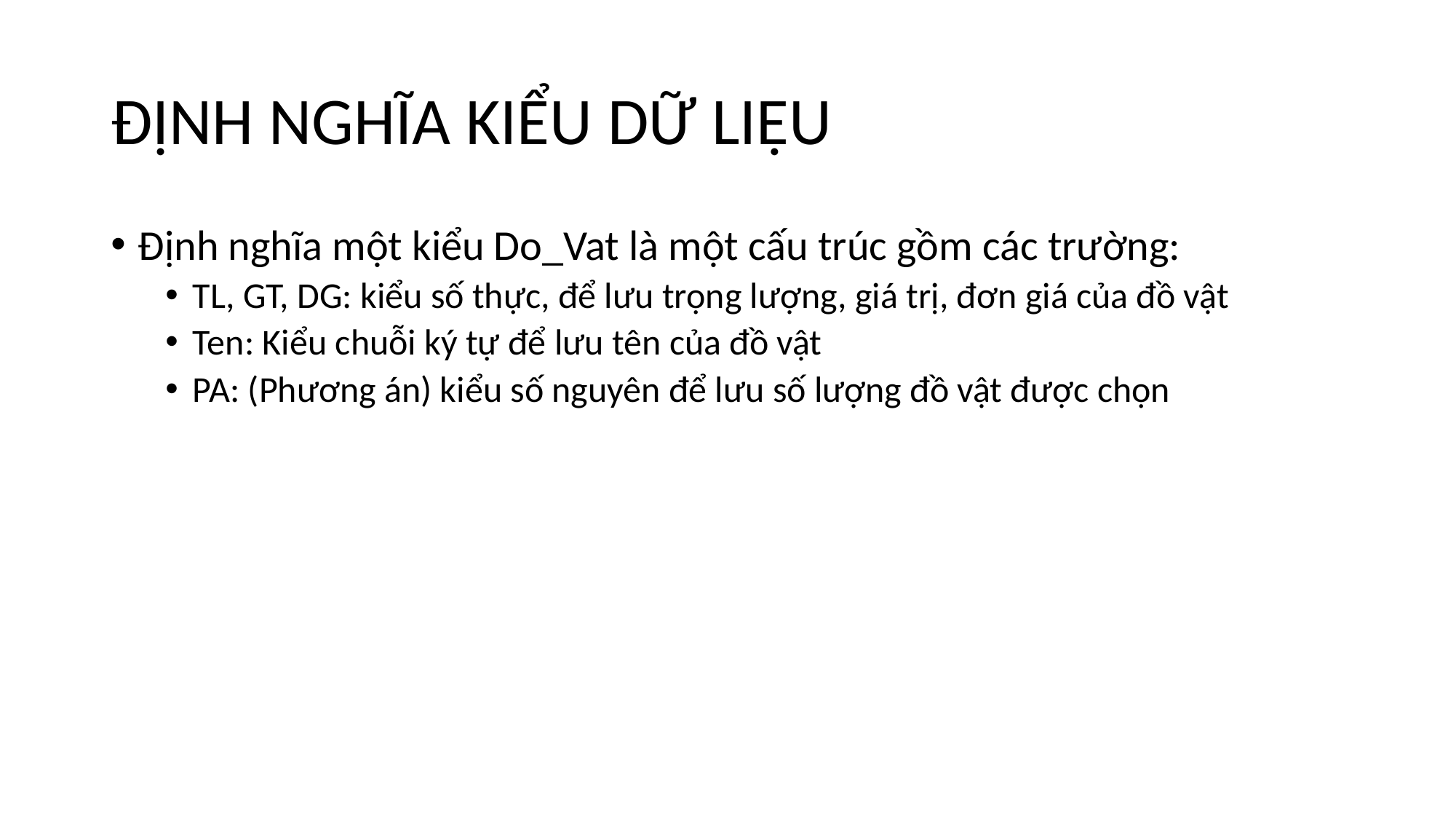

# ĐỊNH NGHĨA KIỂU DỮ LIỆU
Định nghĩa một kiểu Do_Vat là một cấu trúc gồm các trường:
TL, GT, DG: kiểu số thực, để lưu trọng lượng, giá trị, đơn giá của đồ vật
Ten: Kiểu chuỗi ký tự để lưu tên của đồ vật
PA: (Phương án) kiểu số nguyên để lưu số lượng đồ vật được chọn